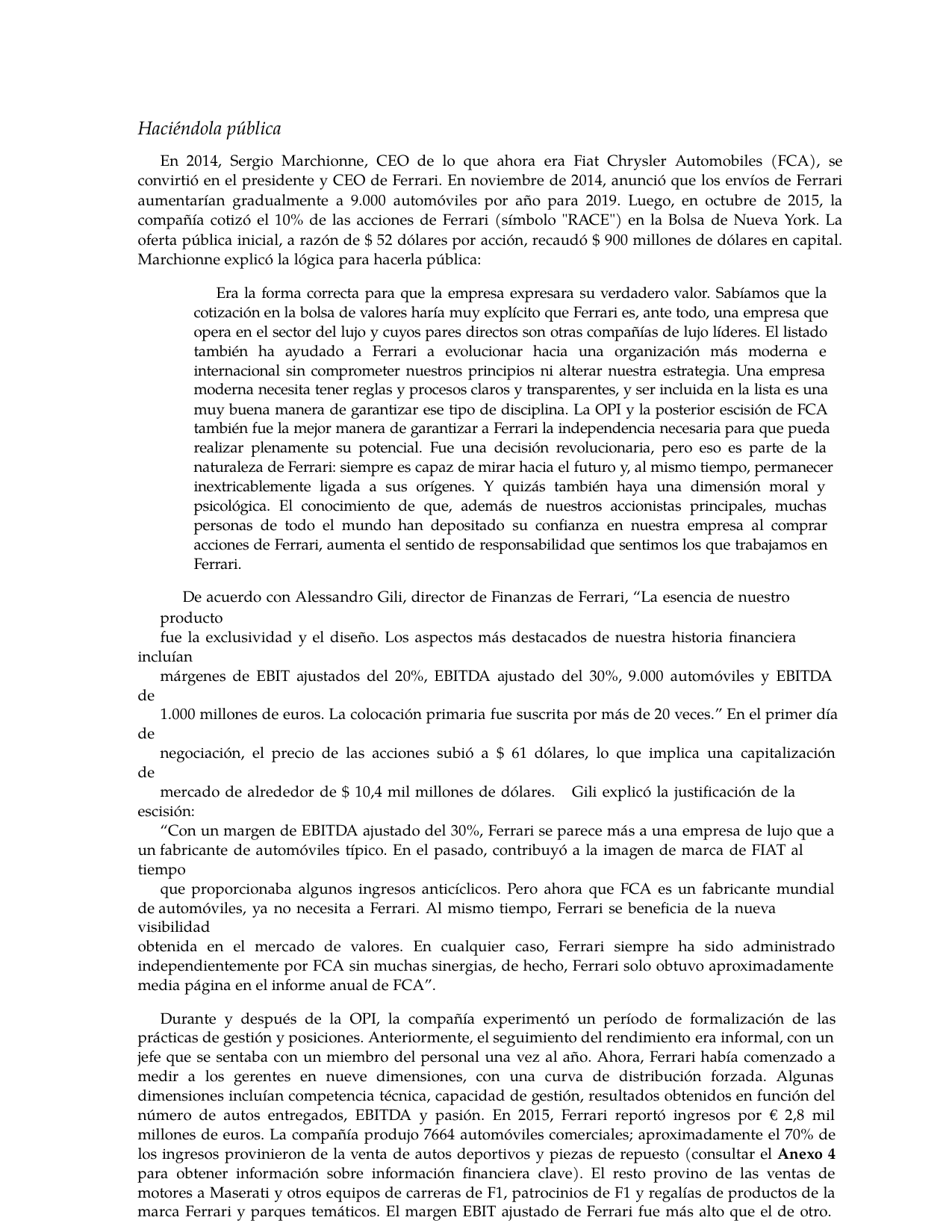

Haciéndola pública
En 2014, Sergio Marchionne, CEO de lo que ahora era Fiat Chrysler Automobiles (FCA), se convirtió en el presidente y CEO de Ferrari. En noviembre de 2014, anunció que los envíos de Ferrari aumentarían gradualmente a 9.000 automóviles por año para 2019. Luego, en octubre de 2015, la compañía cotizó el 10% de las acciones de Ferrari (símbolo "RACE") en la Bolsa de Nueva York. La oferta pública inicial, a razón de $ 52 dólares por acción, recaudó $ 900 millones de dólares en capital. Marchionne explicó la lógica para hacerla pública:
Era la forma correcta para que la empresa expresara su verdadero valor. Sabíamos que la
cotización en la bolsa de valores haría muy explícito que Ferrari es, ante todo, una empresa que
opera en el sector del lujo y cuyos pares directos son otras compañías de lujo líderes. El listado
también ha ayudado a Ferrari a evolucionar hacia una organización más moderna e
internacional sin comprometer nuestros principios ni alterar nuestra estrategia. Una empresa
moderna necesita tener reglas y procesos claros y transparentes, y ser incluida en la lista es una
muy buena manera de garantizar ese tipo de disciplina. La OPI y la posterior escisión de FCA
también fue la mejor manera de garantizar a Ferrari la independencia necesaria para que pueda
realizar plenamente su potencial. Fue una decisión revolucionaria, pero eso es parte de la
naturaleza de Ferrari: siempre es capaz de mirar hacia el futuro y, al mismo tiempo, permanecer
inextricablemente ligada a sus orígenes. Y quizás también haya una dimensión moral y
psicológica. El conocimiento de que, además de nuestros accionistas principales, muchas
personas de todo el mundo han depositado su confianza en nuestra empresa al comprar
acciones de Ferrari, aumenta el sentido de responsabilidad que sentimos los que trabajamos en
Ferrari.
De acuerdo con Alessandro Gili, director de Finanzas de Ferrari, “La esencia de nuestro producto
fue la exclusividad y el diseño. Los aspectos más destacados de nuestra historia financiera incluían
márgenes de EBIT ajustados del 20%, EBITDA ajustado del 30%, 9.000 automóviles y EBITDA de
1.000 millones de euros. La colocación primaria fue suscrita por más de 20 veces.” En el primer día de
negociación, el precio de las acciones subió a $ 61 dólares, lo que implica una capitalización de
mercado de alrededor de $ 10,4 mil millones de dólares. Gili explicó la justificación de la escisión:
“Con un margen de EBITDA ajustado del 30%, Ferrari se parece más a una empresa de lujo que a un fabricante de automóviles típico. En el pasado, contribuyó a la imagen de marca de FIAT al tiempo
que proporcionaba algunos ingresos anticíclicos. Pero ahora que FCA es un fabricante mundial de automóviles, ya no necesita a Ferrari. Al mismo tiempo, Ferrari se beneficia de la nueva visibilidad
obtenida en el mercado de valores. En cualquier caso, Ferrari siempre ha sido administrado independientemente por FCA sin muchas sinergias, de hecho, Ferrari solo obtuvo aproximadamente
media página en el informe anual de FCA”.
Durante y después de la OPI, la compañía experimentó un período de formalización de las
prácticas de gestión y posiciones. Anteriormente, el seguimiento del rendimiento era informal, con un
jefe que se sentaba con un miembro del personal una vez al año. Ahora, Ferrari había comenzado a
medir a los gerentes en nueve dimensiones, con una curva de distribución forzada. Algunas dimensiones incluían competencia técnica, capacidad de gestión, resultados obtenidos en función del
número de autos entregados, EBITDA y pasión. En 2015, Ferrari reportó ingresos por € 2,8 mil
millones de euros. La compañía produjo 7664 automóviles comerciales; aproximadamente el 70% de
los ingresos provinieron de la venta de autos deportivos y piezas de repuesto (consultar el Anexo 4
para obtener información sobre información financiera clave). El resto provino de las ventas de
motores a Maserati y otros equipos de carreras de F1, patrocinios de F1 y regalías de productos de la
marca Ferrari y parques temáticos. El margen EBIT ajustado de Ferrari fue más alto que el de otro.